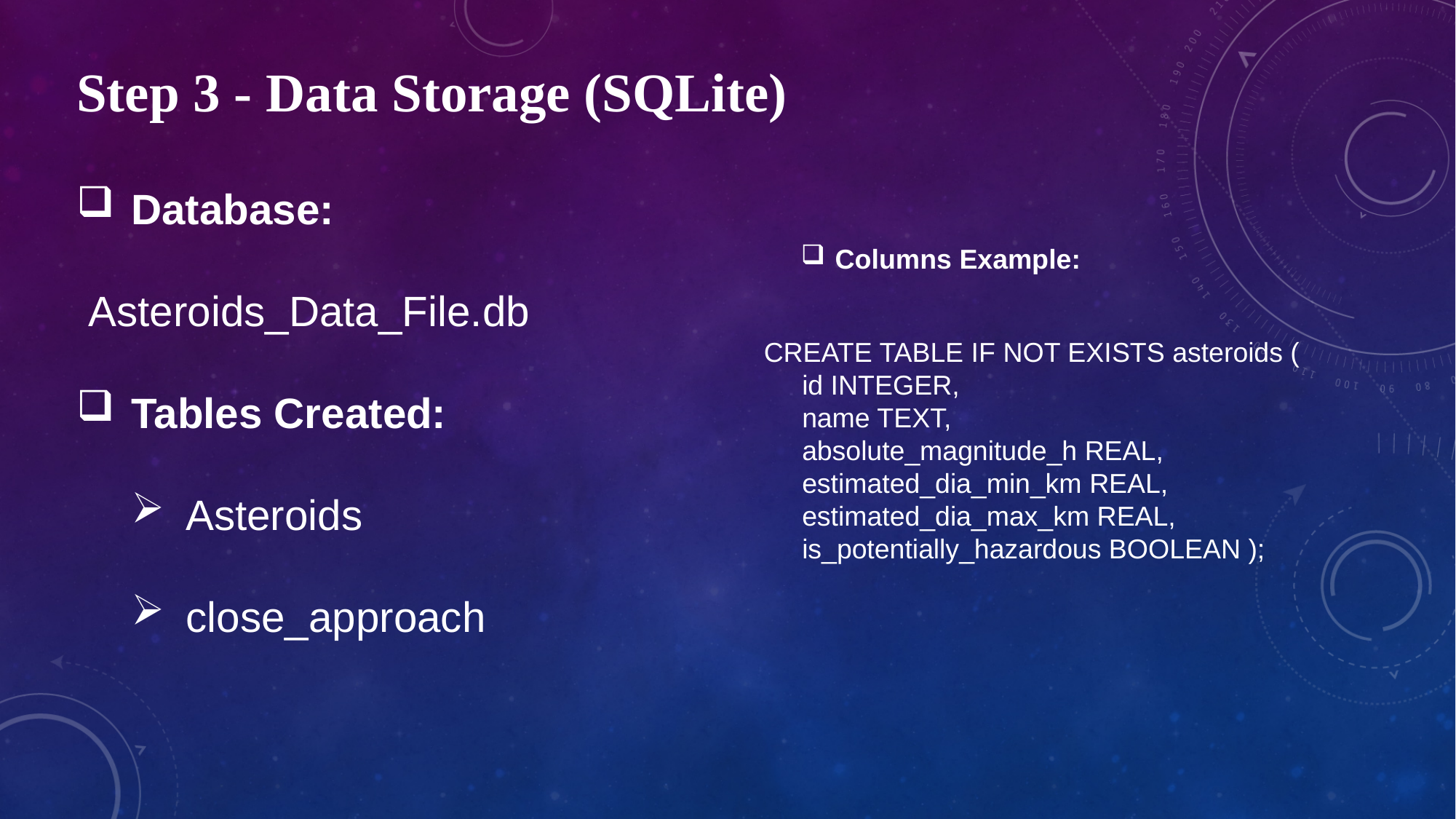

Step 3 - Data Storage (SQLite)
Database:

 Asteroids_Data_File.db

Tables Created:

Asteroids

close_approach

Columns Example:
CREATE TABLE IF NOT EXISTS asteroids (
     id INTEGER,
     name TEXT,
     absolute_magnitude_h REAL,
     estimated_dia_min_km REAL,
     estimated_dia_max_km REAL,
     is_potentially_hazardous BOOLEAN );